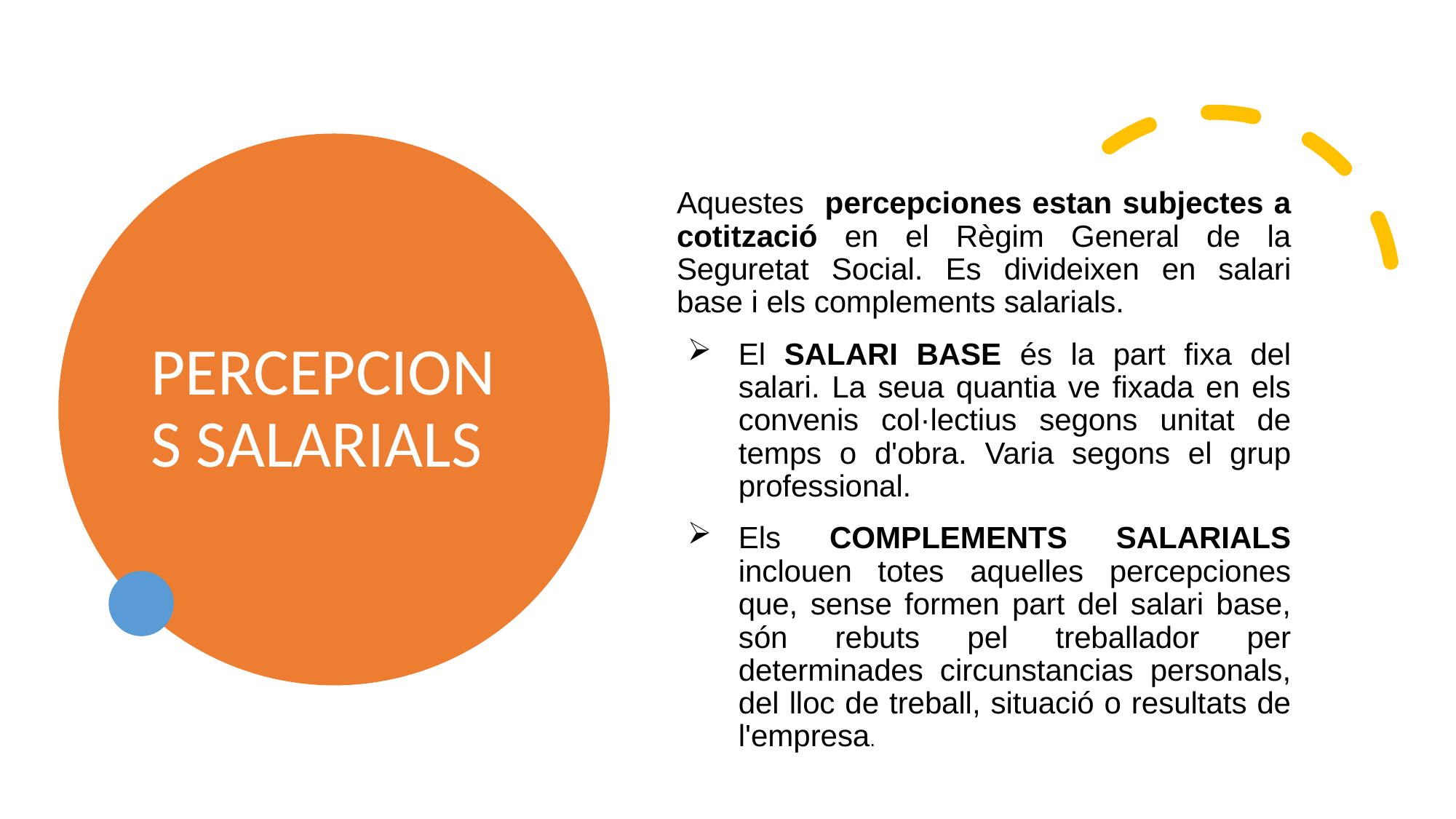

# PERCEPCIONS SALARIALS
Aquestes  percepciones estan subjectes a cotització en el Règim General de la Seguretat Social. Es divideixen en salari base i els complements salarials.
El SALARI BASE és la part fixa del salari. La seua quantia ve fixada en els convenis col·lectius segons unitat de temps o d'obra. Varia segons el grup professional.
Els COMPLEMENTS SALARIALS inclouen totes aquelles percepciones que, sense formen part del salari base, són rebuts pel treballador per determinades circunstancias personals, del lloc de treball, situació o resultats de l'empresa.